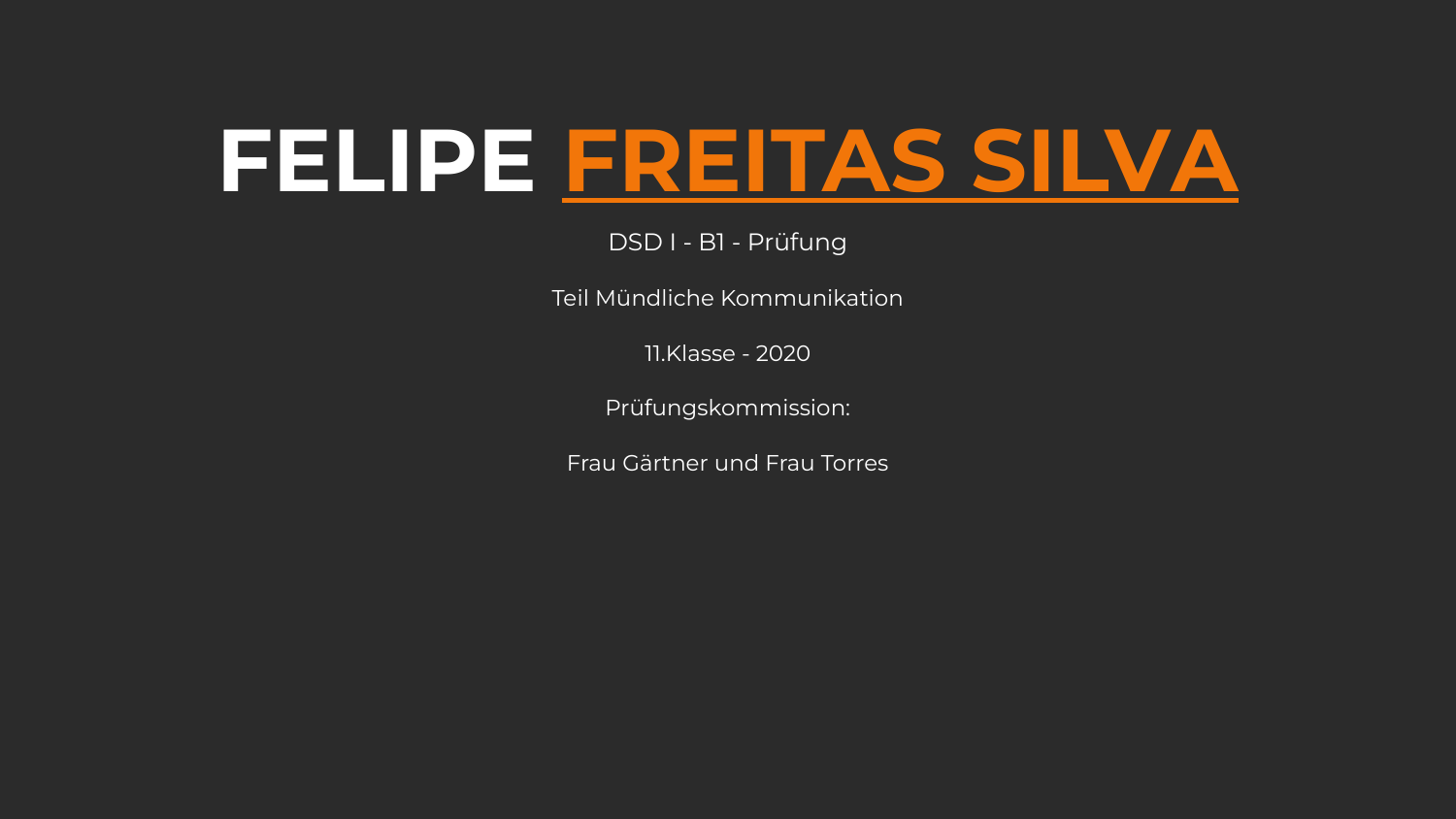

FELIPE FREITAS SILVA
DSD I - B1 - Prüfung
Teil Mündliche Kommunikation
11.Klasse - 2020
Prüfungskommission:
Frau Gärtner und Frau Torres